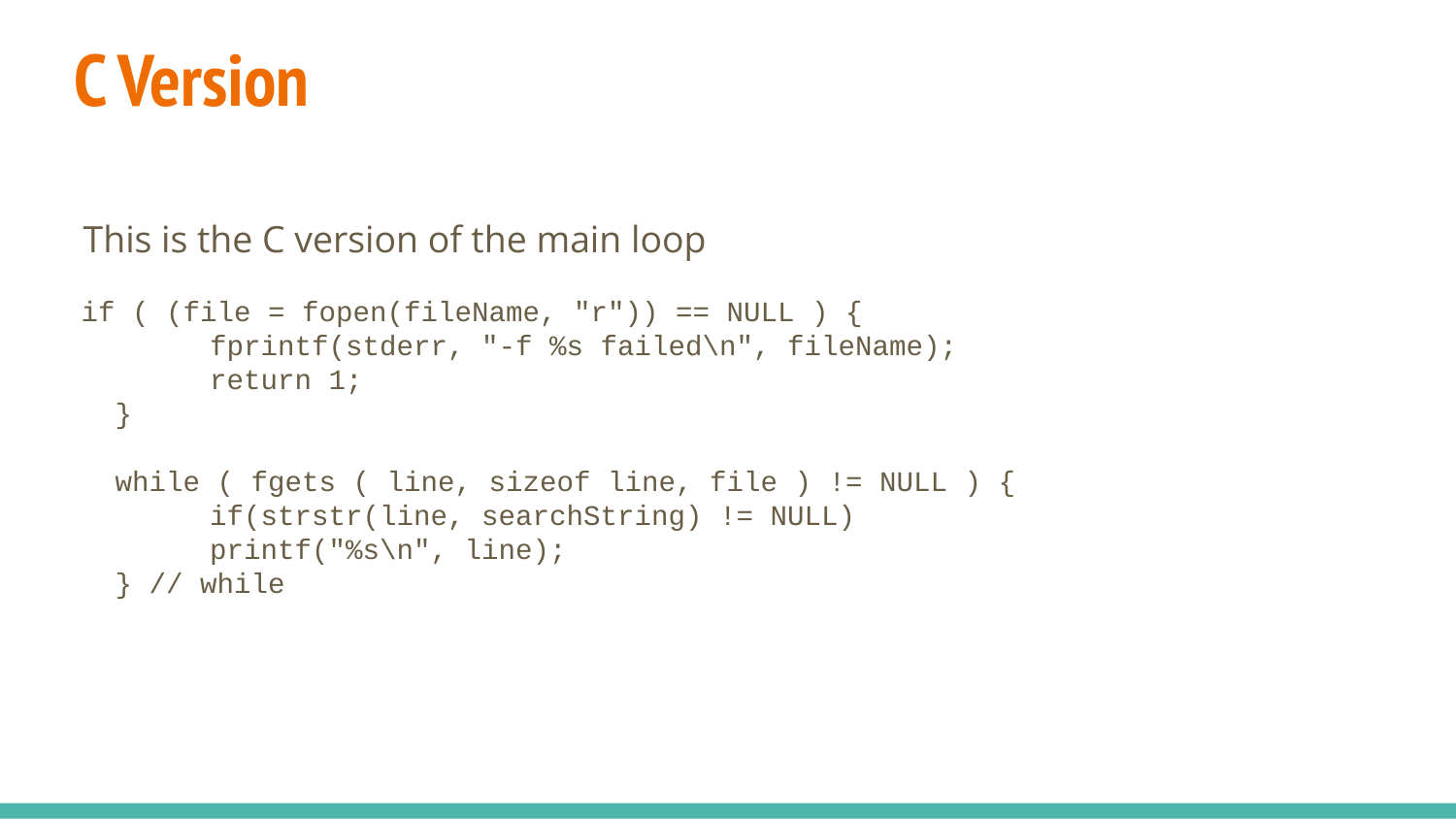

# C Version
  This is the C version of the main loop

 if ( (file = fopen(fileName, "r")) == NULL ) {
  	fprintf(stderr, "-f %s failed\n", fileName);
  	return 1;
   }

   while ( fgets ( line, sizeof line, file ) != NULL ) {
    	if(strstr(line, searchString) != NULL)
        	printf("%s\n", line);
   } // while